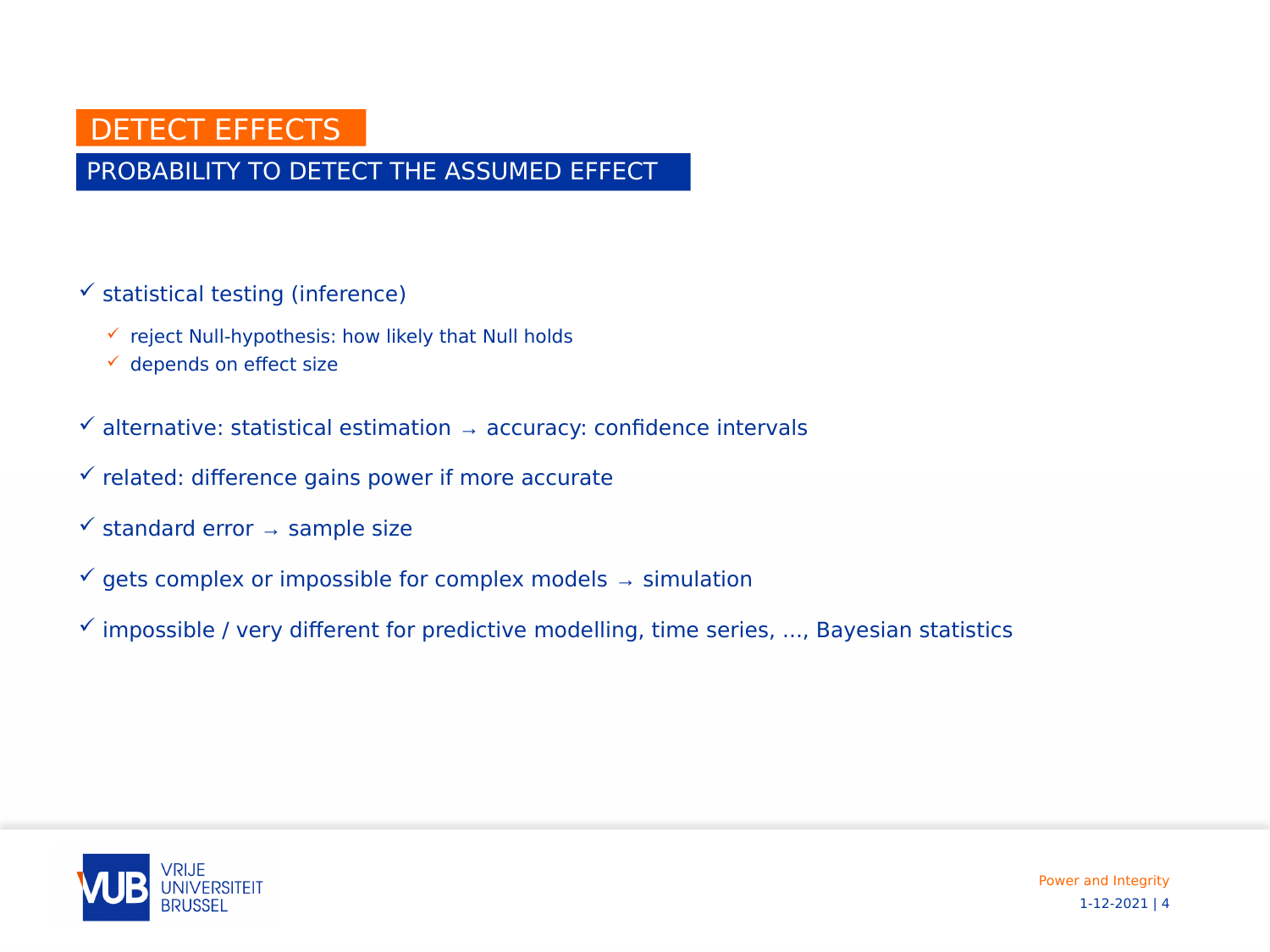

# DETect effects
probability to detect the assumed effect
statistical testing (inference)
reject Null-hypothesis: how likely that Null holds
depends on effect size

alternative: statistical estimation → accuracy: confidence intervals
related: difference gains power if more accurate
standard error → sample size
gets complex or impossible for complex models → simulation
impossible / very different for predictive modelling, time series, ..., Bayesian statistics
Power and Integrity
 1-12-2021 | 4